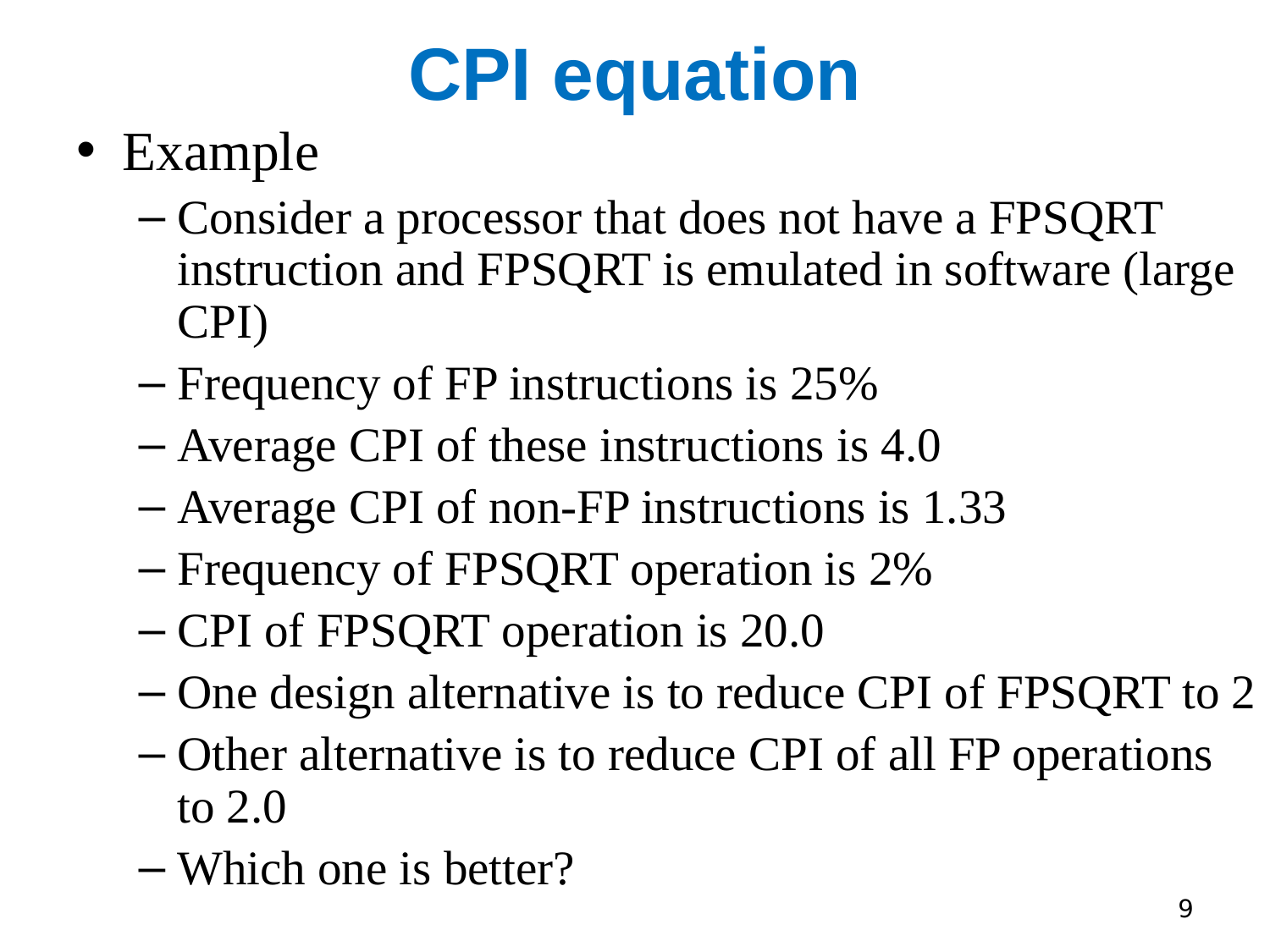

# CPI equation
Example
Consider a processor that does not have a FPSQRT instruction and FPSQRT is emulated in software (large CPI)
Frequency of FP instructions is 25%
Average CPI of these instructions is 4.0
Average CPI of non-FP instructions is 1.33
Frequency of FPSQRT operation is 2%
CPI of FPSQRT operation is 20.0
One design alternative is to reduce CPI of FPSQRT to 2
Other alternative is to reduce CPI of all FP operations to 2.0
Which one is better?
9